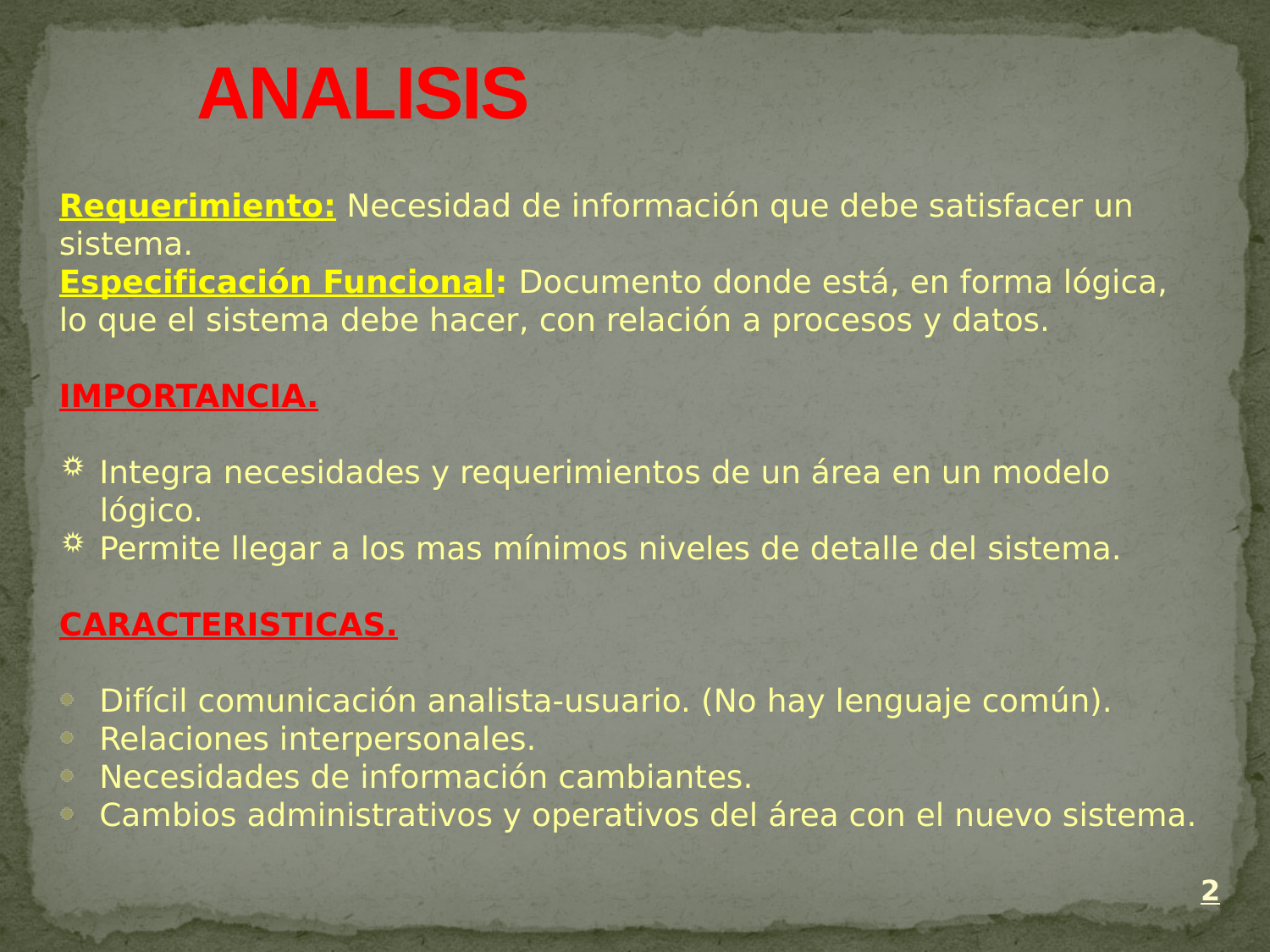

# ANALISIS
Requerimiento: Necesidad de información que debe satisfacer un
sistema.
Especificación Funcional: Documento donde está, en forma lógica,
lo que el sistema debe hacer, con relación a procesos y datos.

IMPORTANCIA.

 Integra necesidades y requerimientos de un área en un modelo
    lógico.
 Permite llegar a los mas mínimos niveles de detalle del sistema.

CARACTERISTICAS.

 Difícil comunicación analista-usuario. (No hay lenguaje común).
 Relaciones interpersonales.
 Necesidades de información cambiantes.
 Cambios administrativos y operativos del área con el nuevo sistema.

2